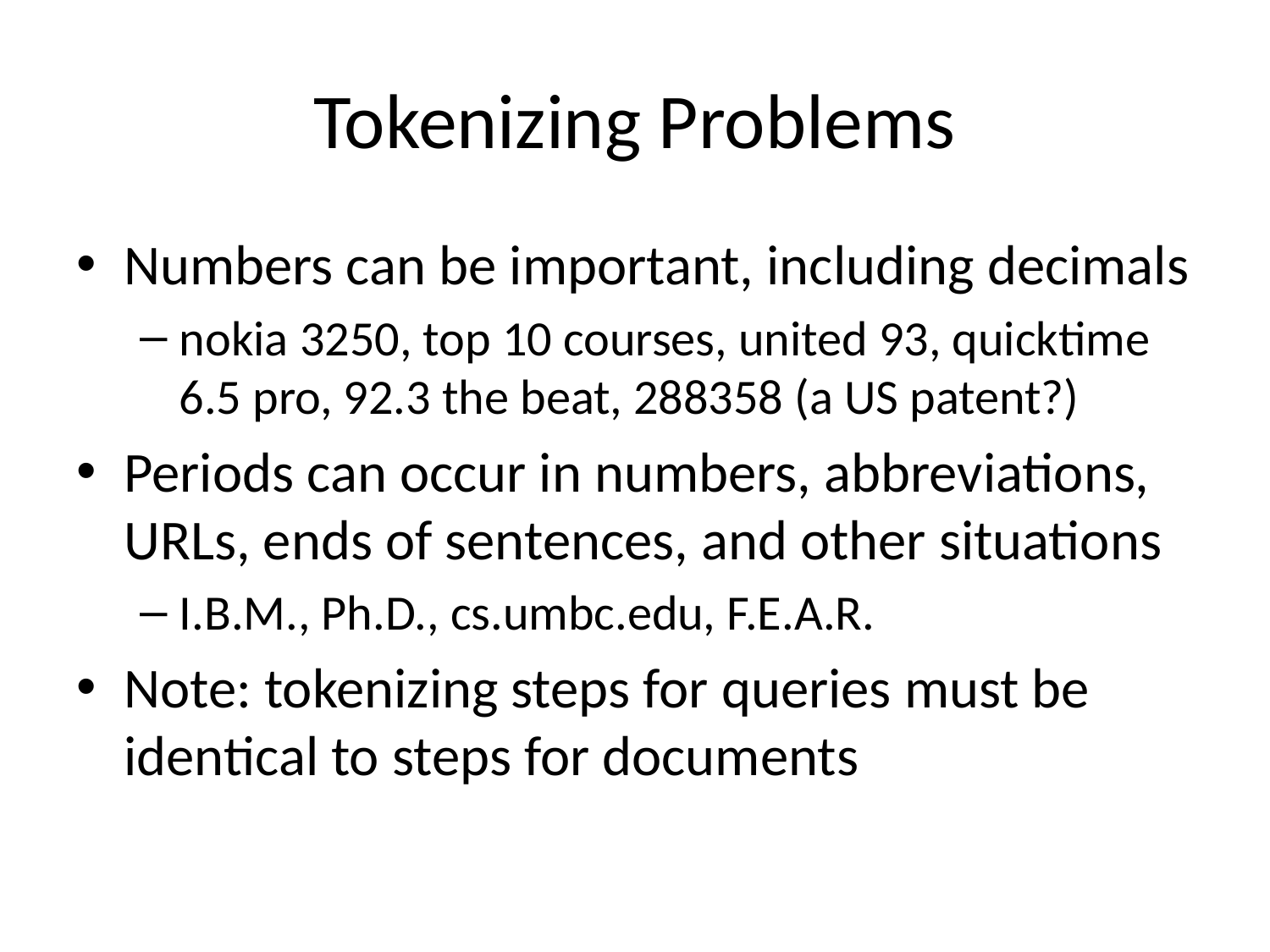

# Tokenizing Problems
Numbers can be important, including decimals
nokia 3250, top 10 courses, united 93, quicktime 6.5 pro, 92.3 the beat, 288358 (a US patent?)
Periods can occur in numbers, abbreviations, URLs, ends of sentences, and other situations
I.B.M., Ph.D., cs.umbc.edu, F.E.A.R.
Note: tokenizing steps for queries must be identical to steps for documents